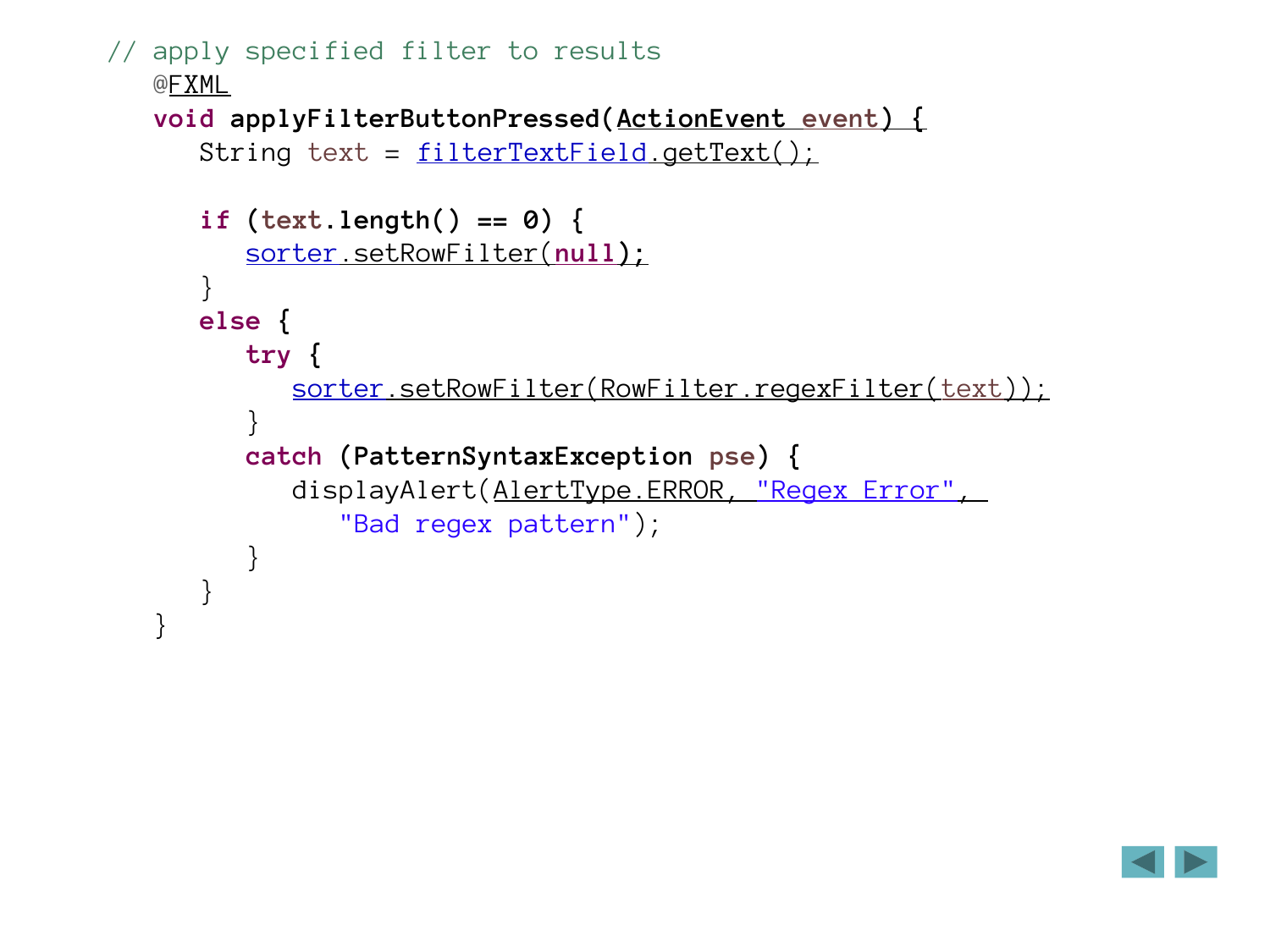

// apply specified filter to results
   @FXML
   void applyFilterButtonPressed(ActionEvent event) {
      String text = filterTextField.getText();

      if (text.length() == 0) {
         sorter.setRowFilter(null);
      }
      else {
         try {
            sorter.setRowFilter(RowFilter.regexFilter(text));
         }
         catch (PatternSyntaxException pse) {
            displayAlert(AlertType.ERROR, "Regex Error",
               "Bad regex pattern");
         }
      }
   }